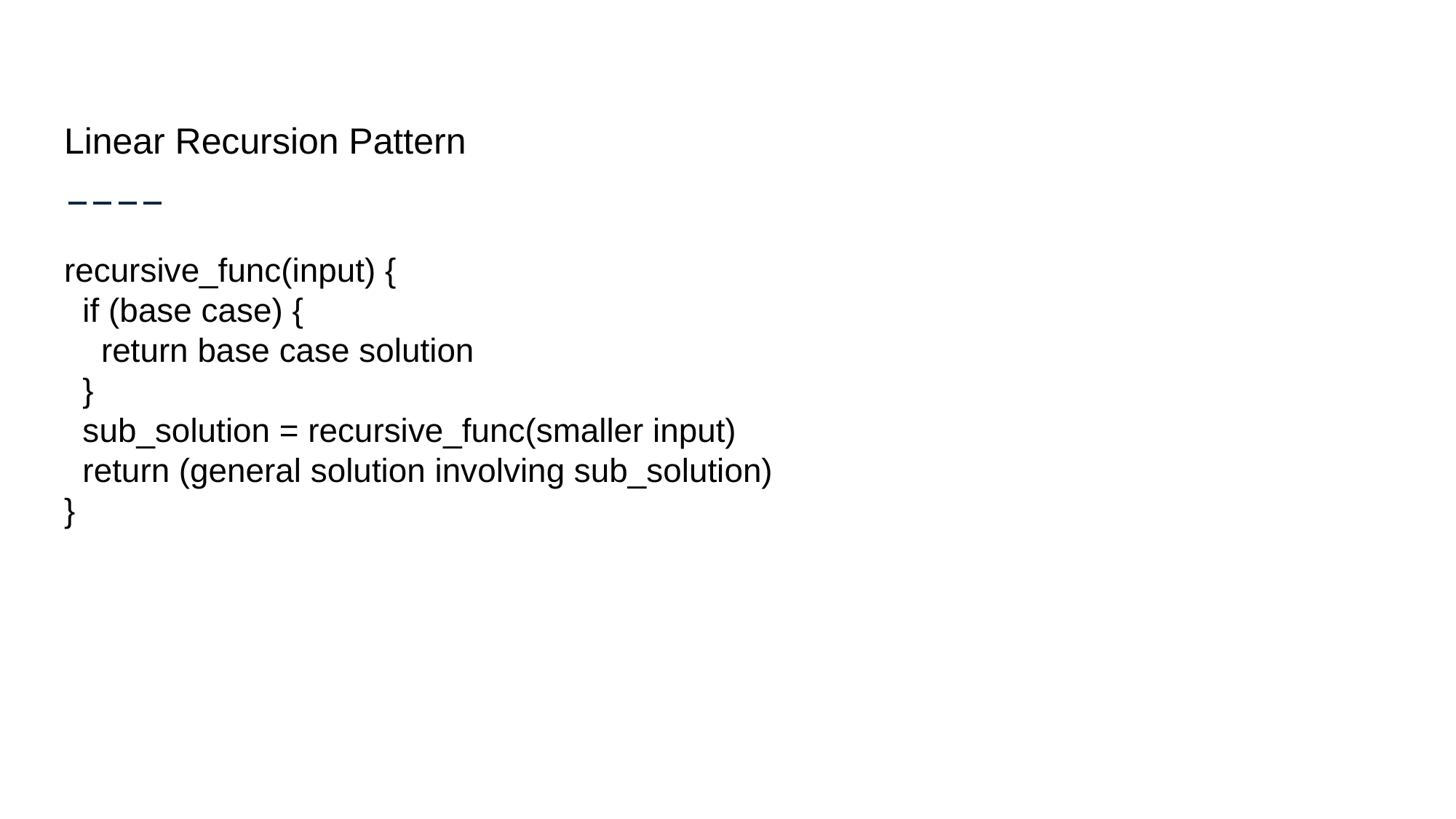

# Linear Recursion Pattern
recursive_func(input) {
  if (base case) {
    return base case solution
  }
  sub_solution = recursive_func(smaller input)
  return (general solution involving sub_solution)
}